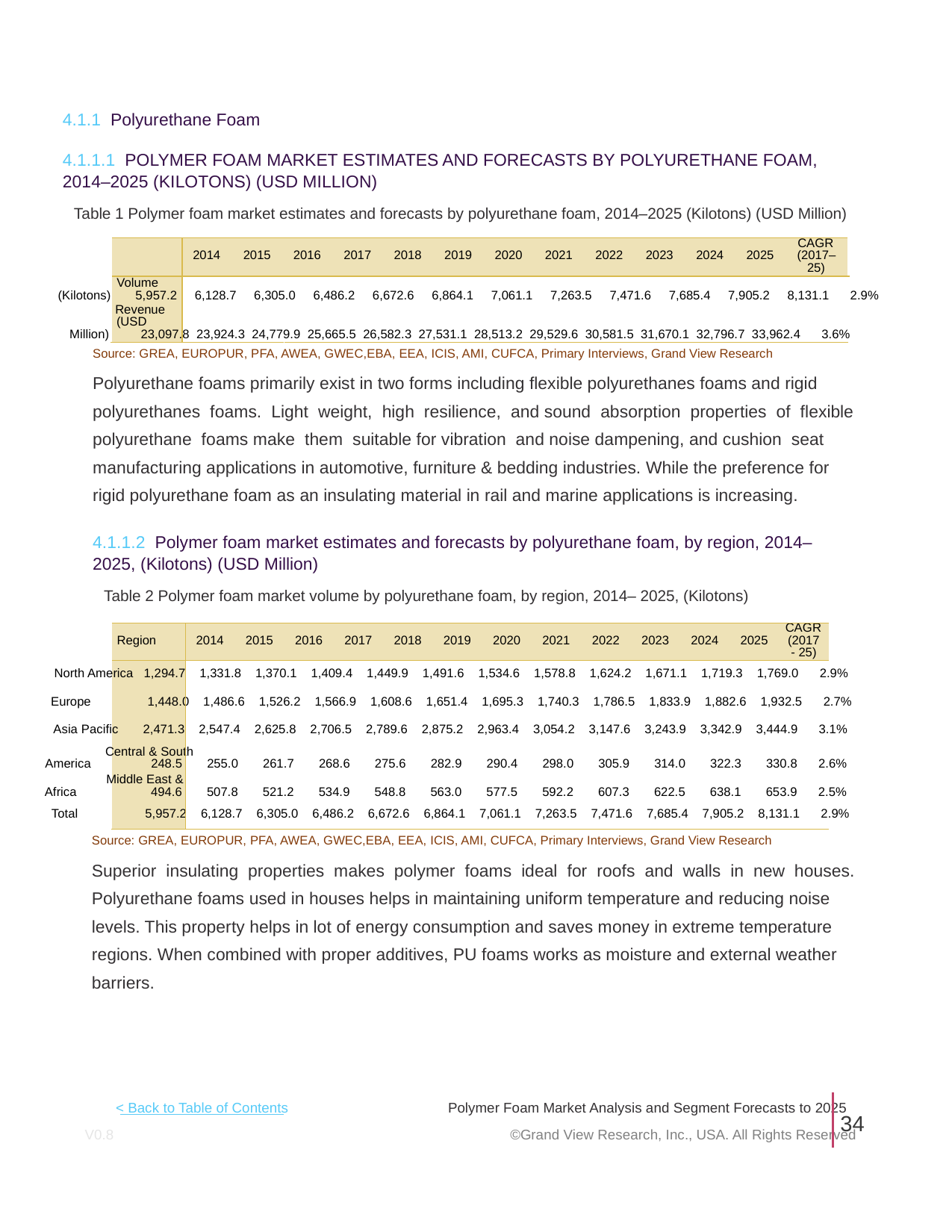

4.1.1  Polyurethane Foam
4.1.1.1  POLYMER FOAM MARKET ESTIMATES AND FORECASTS BY POLYURETHANE FOAM,
2014–2025 (KILOTONS) (USD MILLION)
Table 1 Polymer foam market estimates and forecasts by polyurethane foam, 2014–2025 (Kilotons) (USD Million)

CAGR

2014
2015
2016
2017
2018
2019
2020
2021
2022
2023
2024
2025
(2017–

25)

Volume

(Kilotons)       5,957.2     6,128.7     6,305.0     6,486.2     6,672.6     6,864.1     7,061.1     7,263.5     7,471.6     7,685.4     7,905.2     8,131.1      2.9%

Revenue

(USD

Million)         23,097.8  23,924.3  24,779.9  25,665.5  26,582.3  27,531.1  28,513.2  29,529.6  30,581.5  31,670.1  32,796.7  33,962.4      3.6%

Source: GREA, EUROPUR, PFA, AWEA, GWEC,EBA, EEA, ICIS, AMI, CUFCA, Primary Interviews, Grand View Research
Polyurethane foams primarily exist in two forms including flexible polyurethanes foams and rigid
polyurethanes  foams.  Light  weight,  high  resilience,  and sound  absorption  properties  of  flexible
polyurethane  foams make  them  suitable for vibration  and noise dampening, and cushion  seat
manufacturing applications in automotive, furniture & bedding industries. While the preference for
rigid polyurethane foam as an insulating material in rail and marine applications is increasing.
4.1.1.2  Polymer foam market estimates and forecasts by polyurethane foam, by region, 2014–
2025, (Kilotons) (USD Million)
Table 2 Polymer foam market volume by polyurethane foam, by region, 2014– 2025, (Kilotons)
CAGR

Region
2014
2015
2016
2017
2018
2019
2020
2021
2022
2023
2024
2025
(2017

- 25)

North America   1,294.7    1,331.8    1,370.1    1,409.4    1,449.9    1,491.6    1,534.6    1,578.8    1,624.2    1,671.1    1,719.3    1,769.0      2.9%

Europe                1,448.0    1,486.6    1,526.2    1,566.9    1,608.6    1,651.4    1,695.3    1,740.3    1,786.5    1,833.9    1,882.6    1,932.5      2.7%

Asia Pacific       2,471.3    2,547.4    2,625.8    2,706.5    2,789.6    2,875.2    2,963.4    3,054.2    3,147.6    3,243.9    3,342.9    3,444.9      3.1%

Central & South

America                 248.5       255.0       261.7       268.6       275.6       282.9       290.4       298.0       305.9       314.0       322.3       330.8      2.6%

Middle East &

Africa                     494.6       507.8       521.2       534.9       548.8       563.0       577.5       592.2       607.3       622.5       638.1       653.9      2.5%

Total                   5,957.2    6,128.7    6,305.0    6,486.2    6,672.6    6,864.1    7,061.1    7,263.5    7,471.6    7,685.4    7,905.2    8,131.1      2.9%

Source: GREA, EUROPUR, PFA, AWEA, GWEC,EBA, EEA, ICIS, AMI, CUFCA, Primary Interviews, Grand View Research
Superior  insulating  properties  makes  polymer  foams  ideal  for  roofs  and  walls  in  new  houses.
Polyurethane foams used in houses helps in maintaining uniform temperature and reducing noise
levels. This property helps in lot of energy consumption and saves money in extreme temperature
regions. When combined with proper additives, PU foams works as moisture and external weather
barriers.

< Back to Table of Contents
Polymer Foam Market Analysis and Segment Forecasts to 2025
34

V0.8                                                                                                     ©Grand View Research, Inc., USA. All Rights Reserved